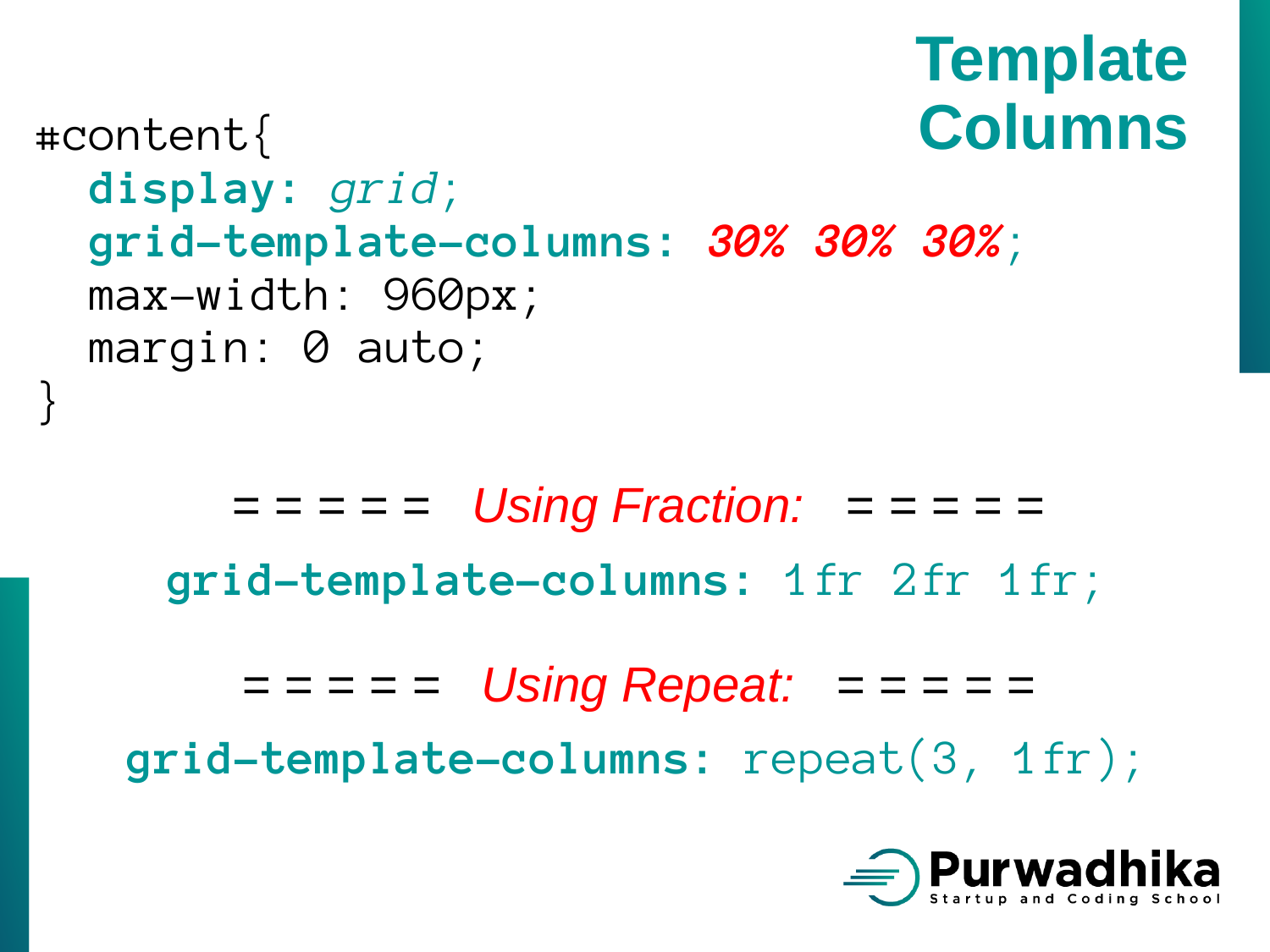

Template
Columns
#content{
  display: grid;
  grid-template-columns: 30% 30% 30%;
  max-width: 960px;
  margin: 0 auto;
}

= = = = =   Using Fraction:   = = = = =

grid-template-columns: 1fr 2fr 1fr;

= = = = =   Using Repeat:   = = = = =

grid-template-columns: repeat(3, 1fr);